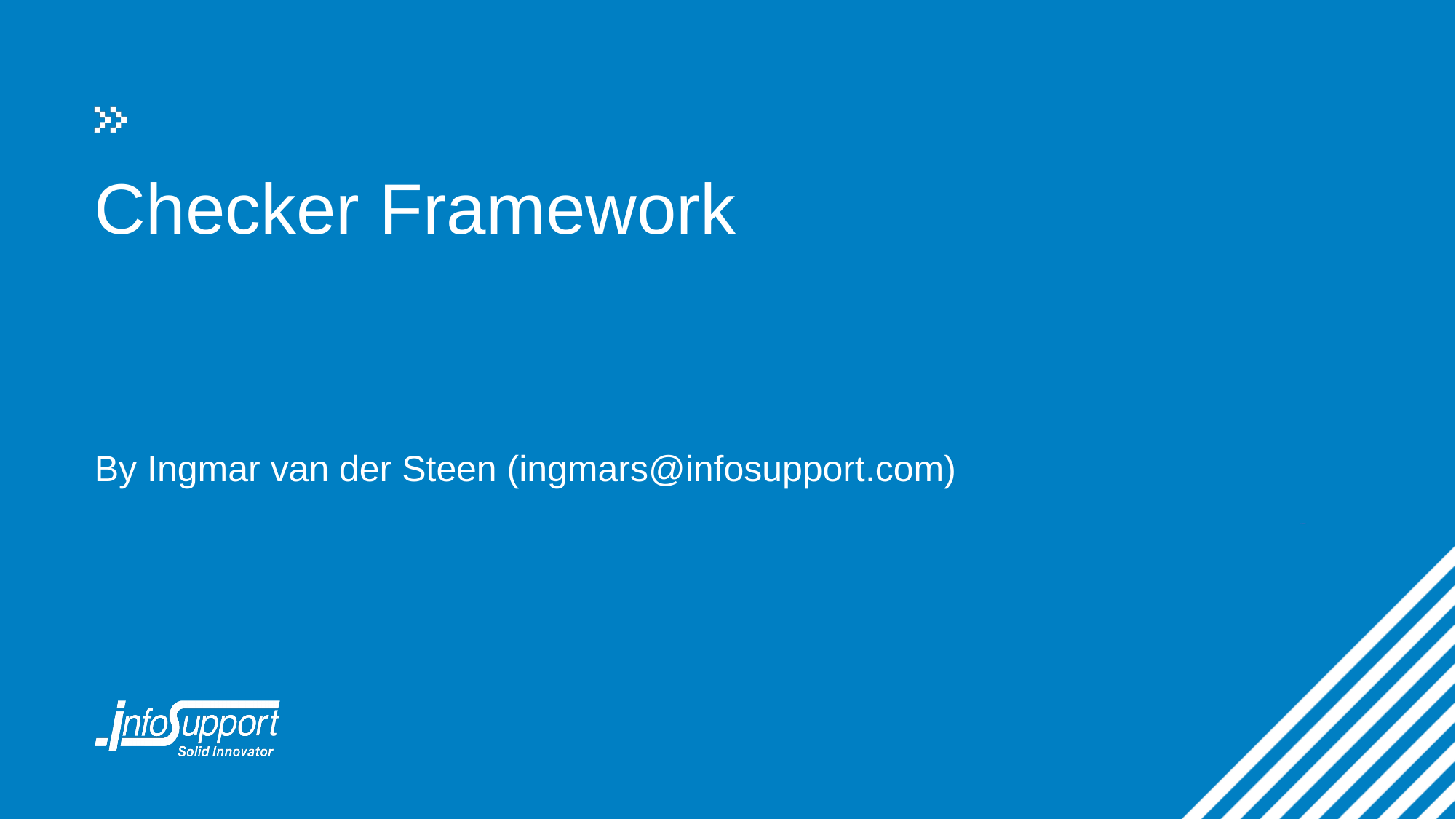

# Checker Framework
By Ingmar van der Steen (ingmars@infosupport.com)